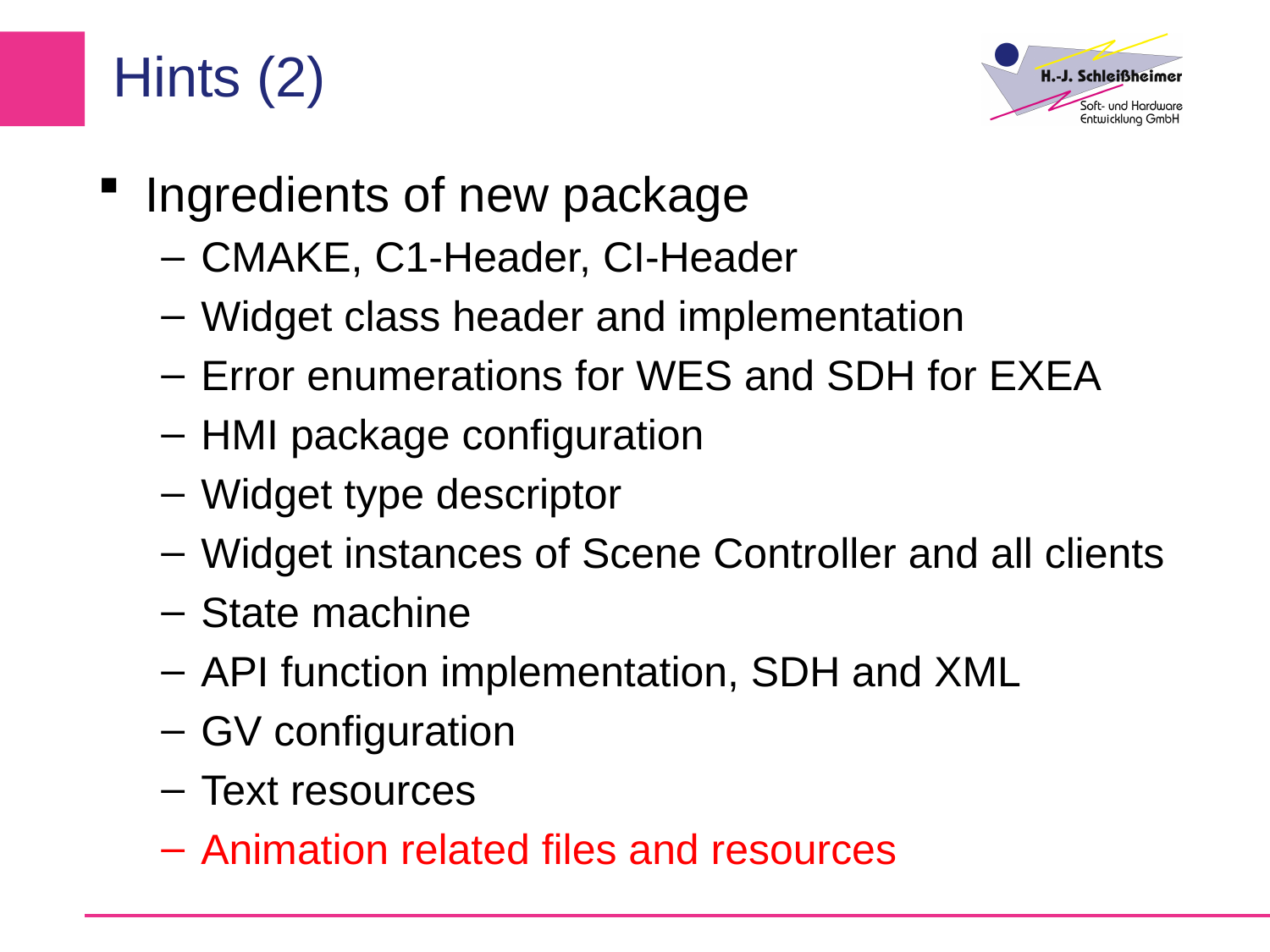

# Hints (2)
Ingredients of new package
CMAKE, C1-Header, CI-Header
Widget class header and implementation
Error enumerations for WES and SDH for EXEA
HMI package configuration
Widget type descriptor
Widget instances of Scene Controller and all clients
State machine
API function implementation, SDH and XML
GV configuration
Text resources
Animation related files and resources